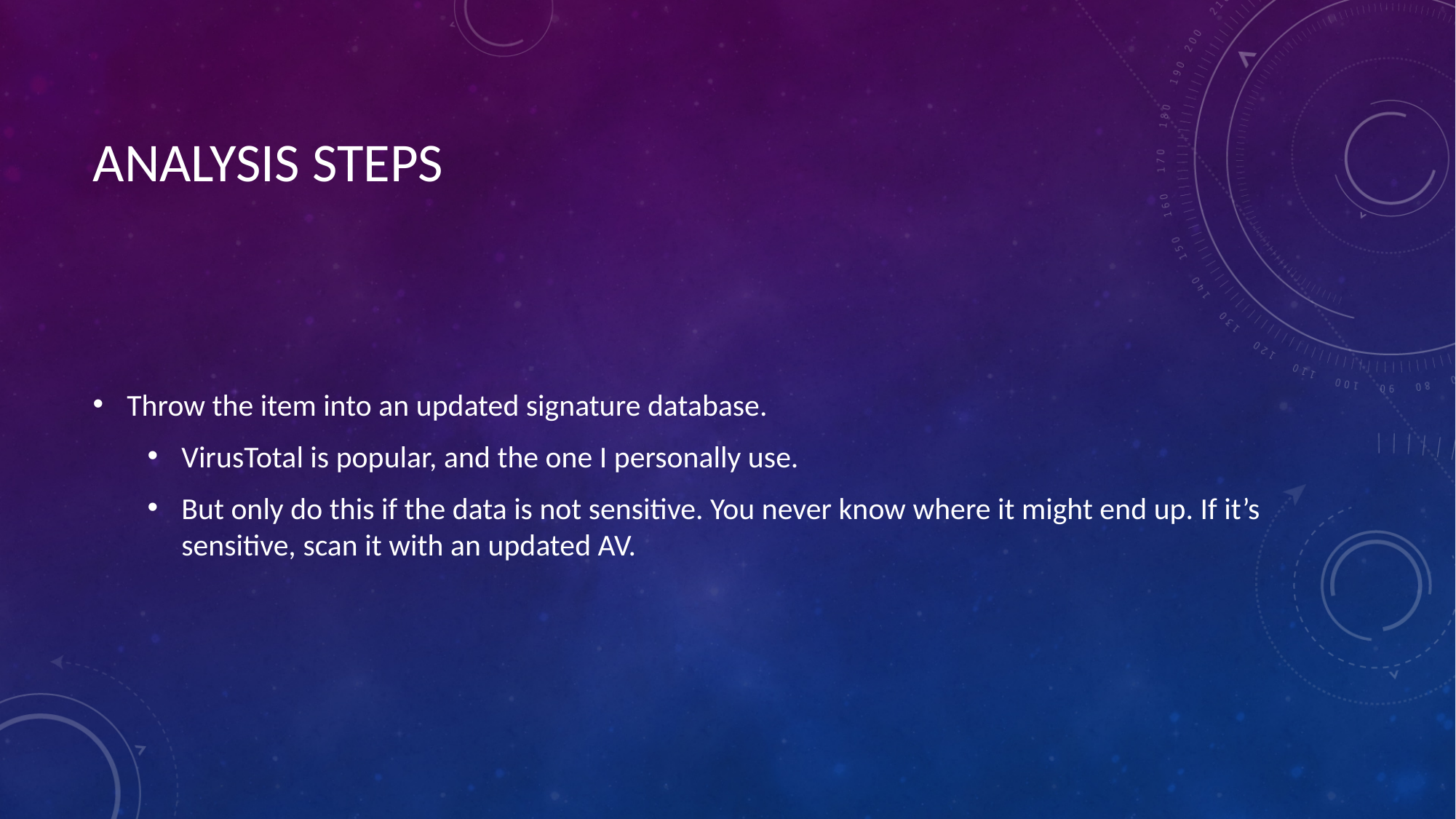

# Analysis steps
Throw the item into an updated signature database.
VirusTotal is popular, and the one I personally use.
But only do this if the data is not sensitive. You never know where it might end up. If it’s sensitive, scan it with an updated AV.